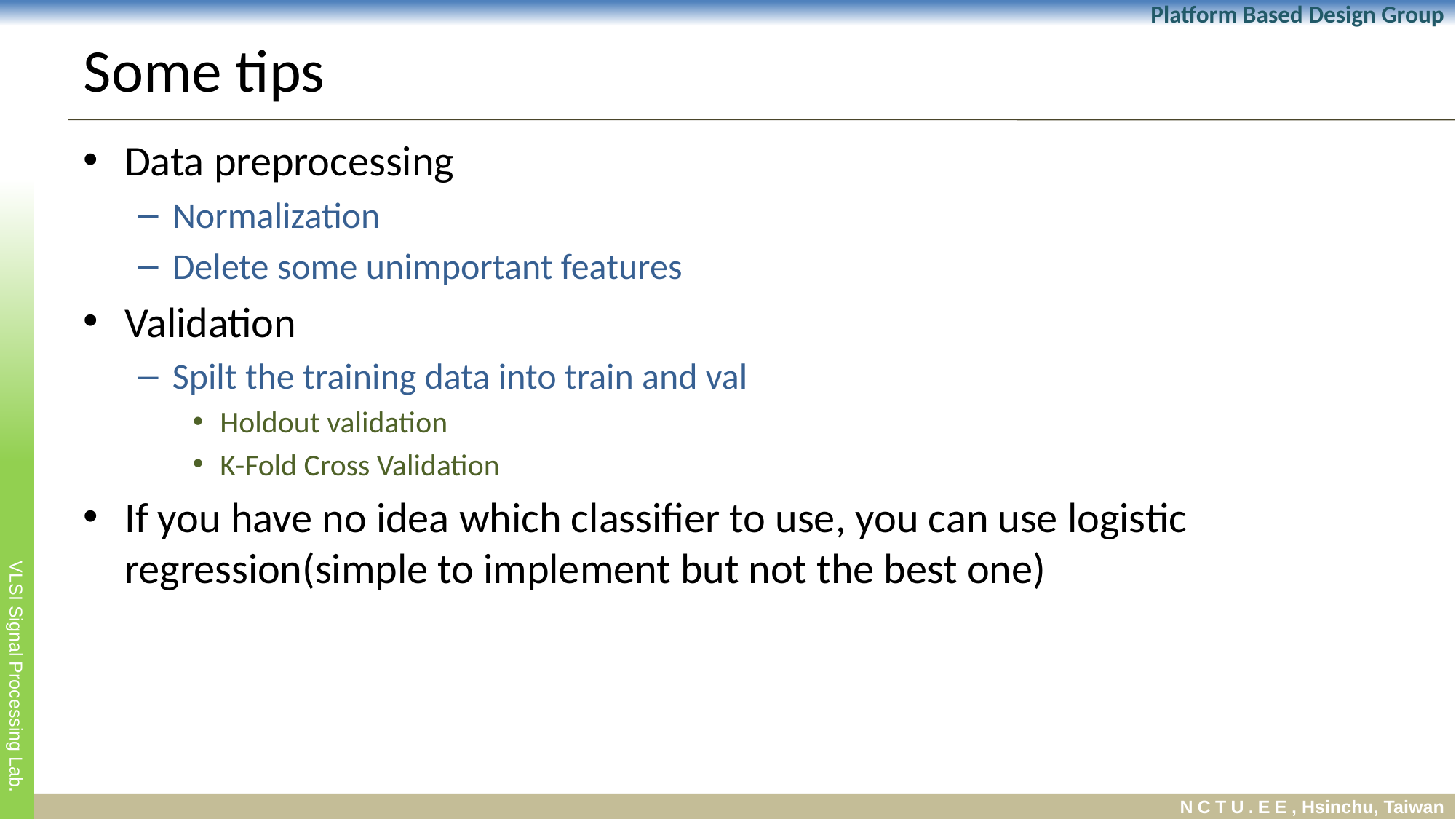

# Some tips
Data preprocessing
Normalization
Delete some unimportant features
Validation
Spilt the training data into train and val
Holdout validation
K-Fold Cross Validation
If you have no idea which classifier to use, you can use logistic regression(simple to implement but not the best one)